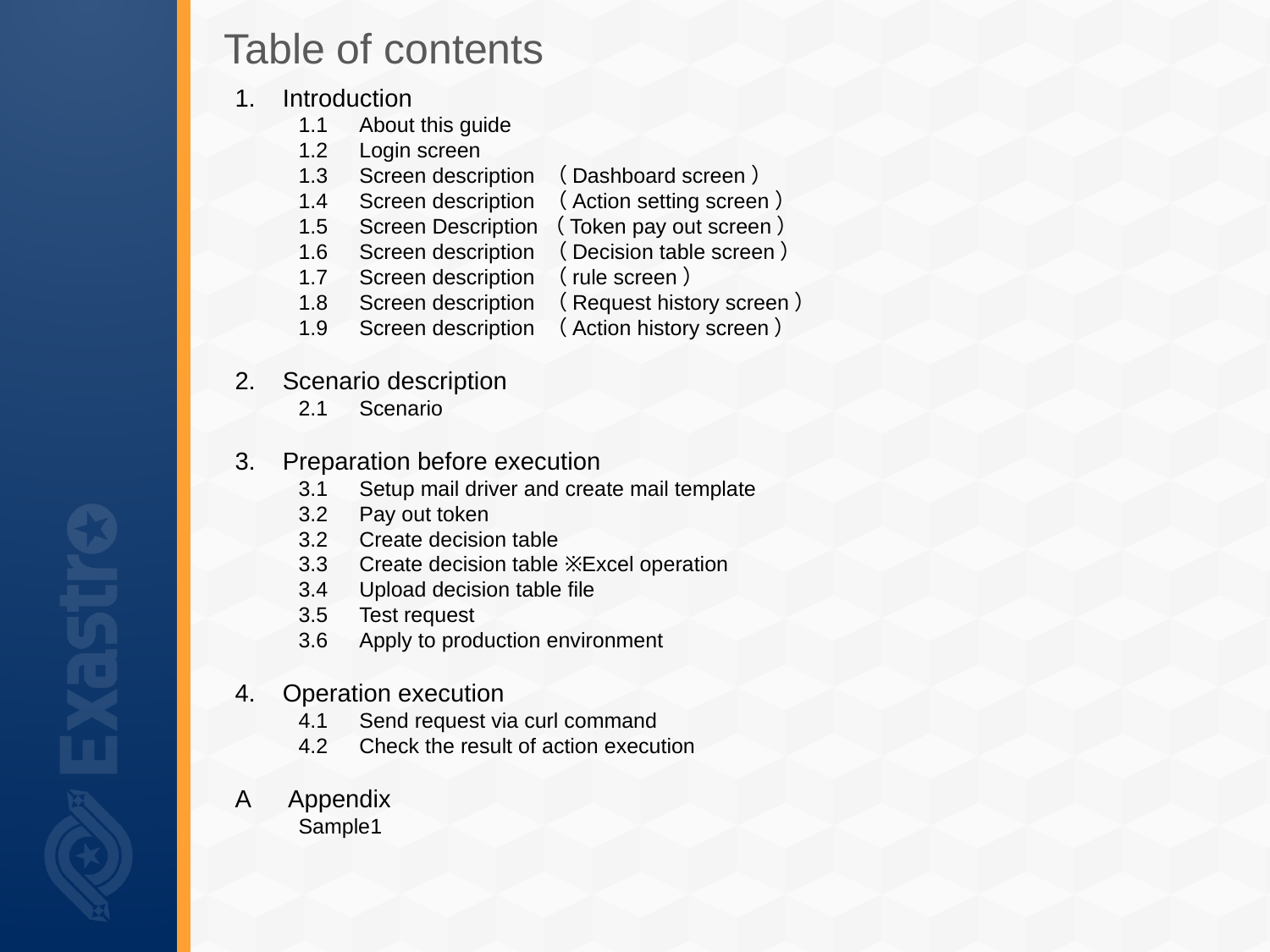

# Table of contents
Introduction
1.1　About this guide
1.2　Login screen
1.3　Screen description （Dashboard screen）
1.4　Screen description （Action setting screen）
1.5　Screen Description（Token pay out screen）
1.6　Screen description （Decision table screen）
1.7　Screen description （rule screen）
1.8　Screen description （Request history screen）
1.9　Screen description （Action history screen）

Scenario description
2.1　Scenario

Preparation before execution
3.1　Setup mail driver and create mail template
3.2　Pay out token
3.2　Create decision table
3.3　Create decision table ※Excel operation
3.4　Upload decision table file
3.5　Test request
3.6　Apply to production environment

Operation execution
4.1　Send request via curl command
4.2　Check the result of action execution

A　Appendix
Sample1